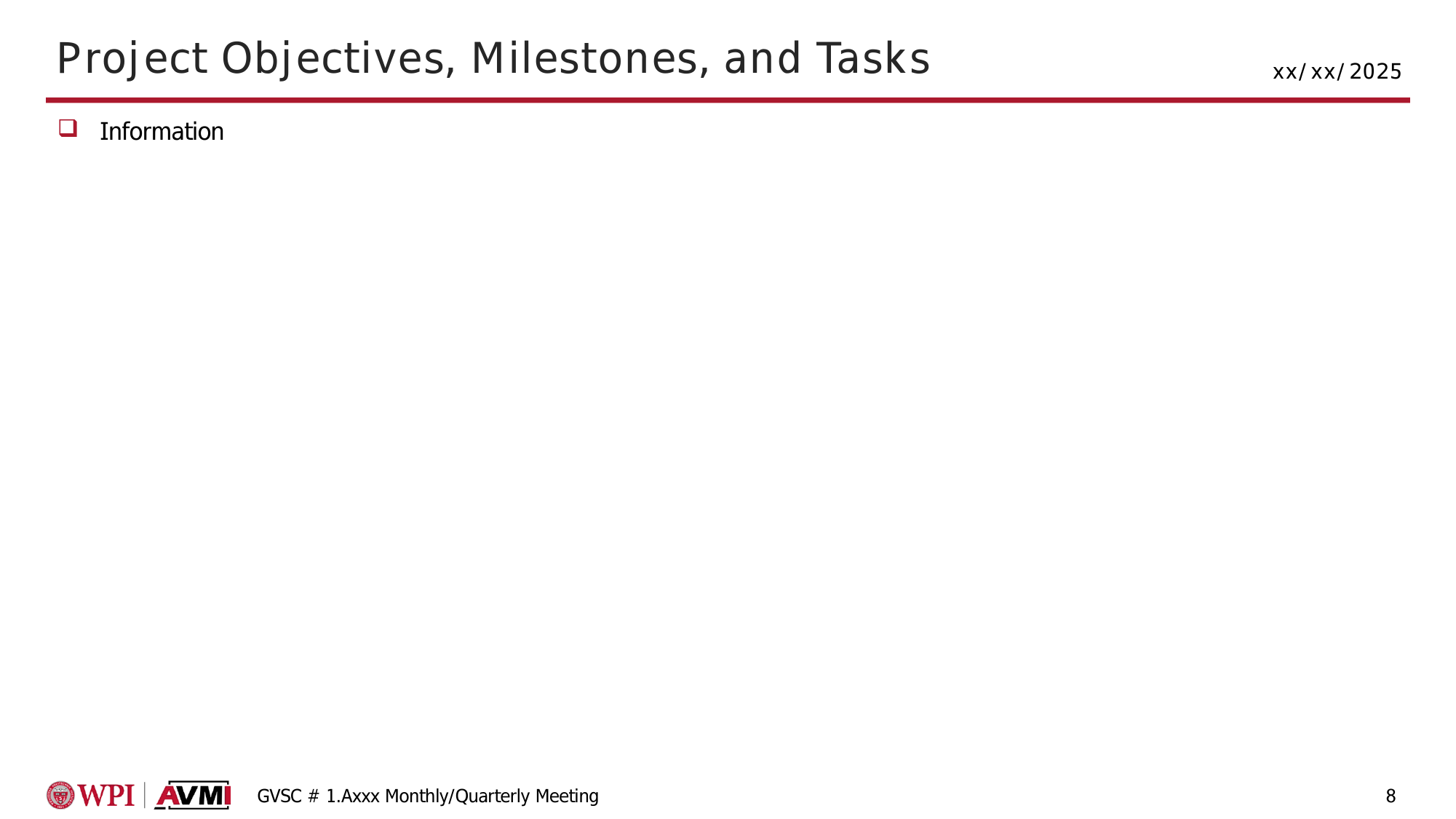

# Project Objectives, Milestones, and Tasks
xx/xx/2025
Information
GVSC # 1.Axxx Monthly/Quarterly Meeting
8